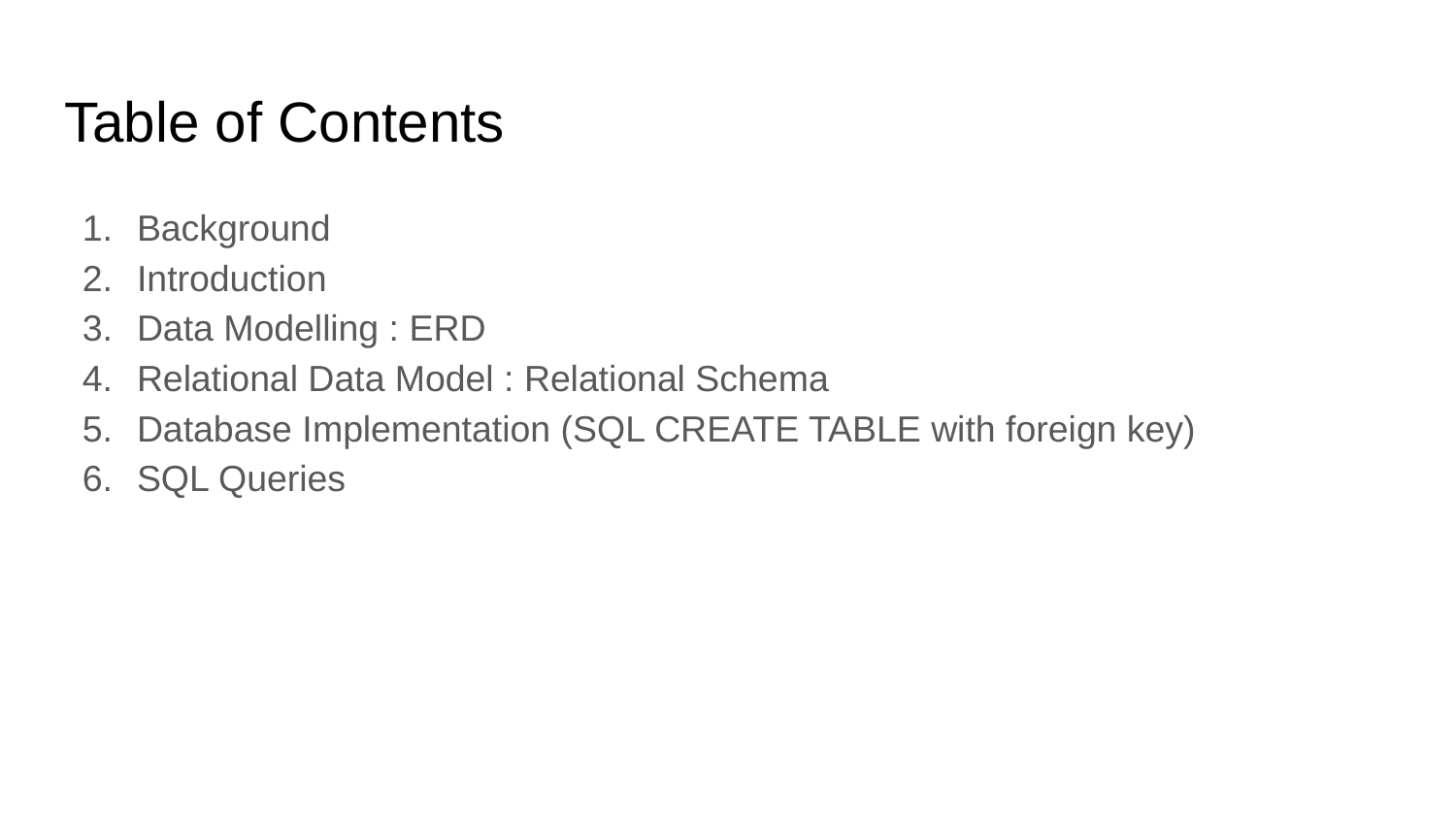

# Table of Contents
Background
Introduction
Data Modelling : ERD
Relational Data Model : Relational Schema
Database Implementation (SQL CREATE TABLE with foreign key)
SQL Queries